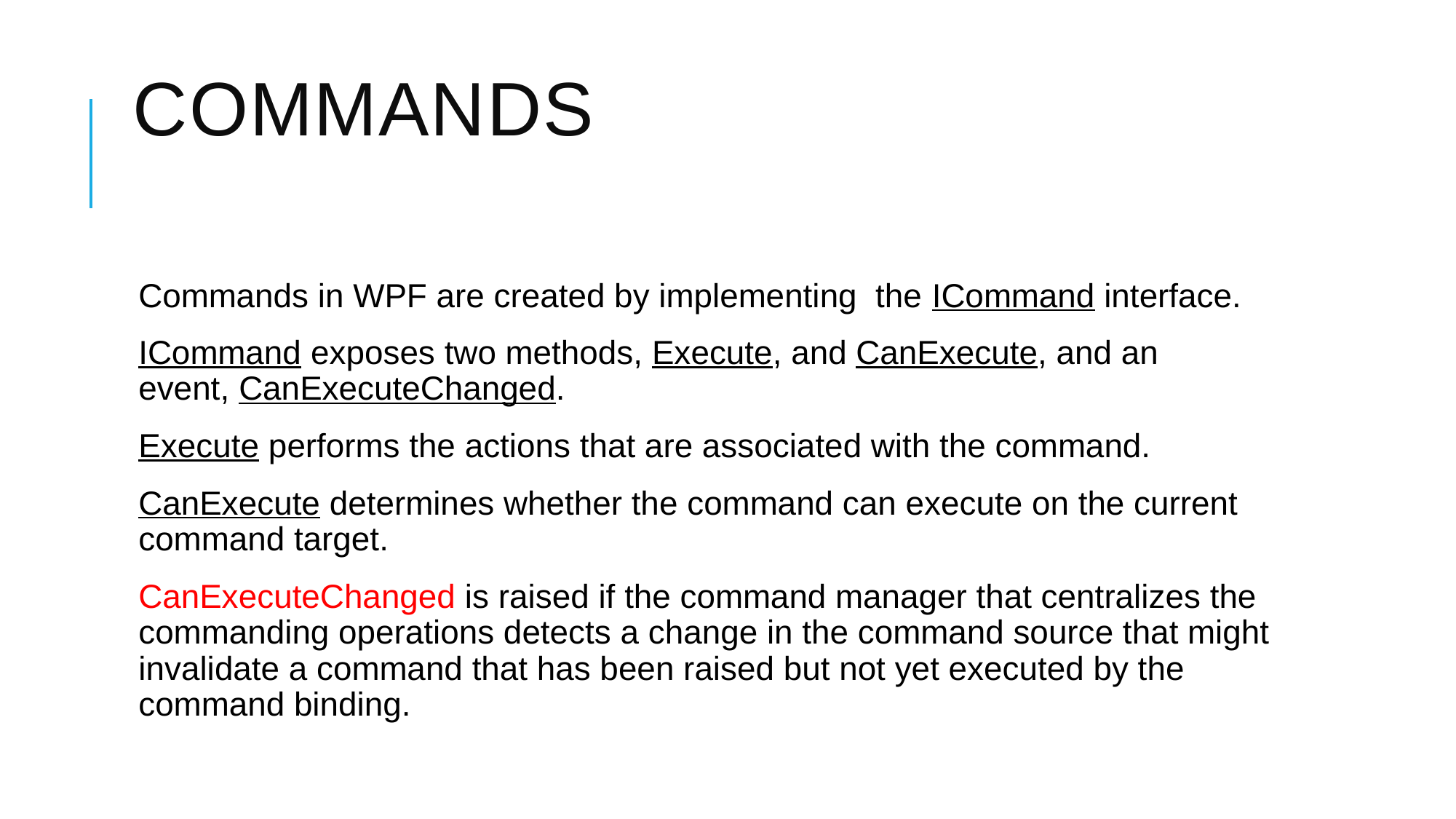

# Commands
Commands in WPF are created by implementing  the ICommand interface.
ICommand exposes two methods, Execute, and CanExecute, and an event, CanExecuteChanged.
Execute performs the actions that are associated with the command.
CanExecute determines whether the command can execute on the current command target.
CanExecuteChanged is raised if the command manager that centralizes the commanding operations detects a change in the command source that might invalidate a command that has been raised but not yet executed by the command binding.